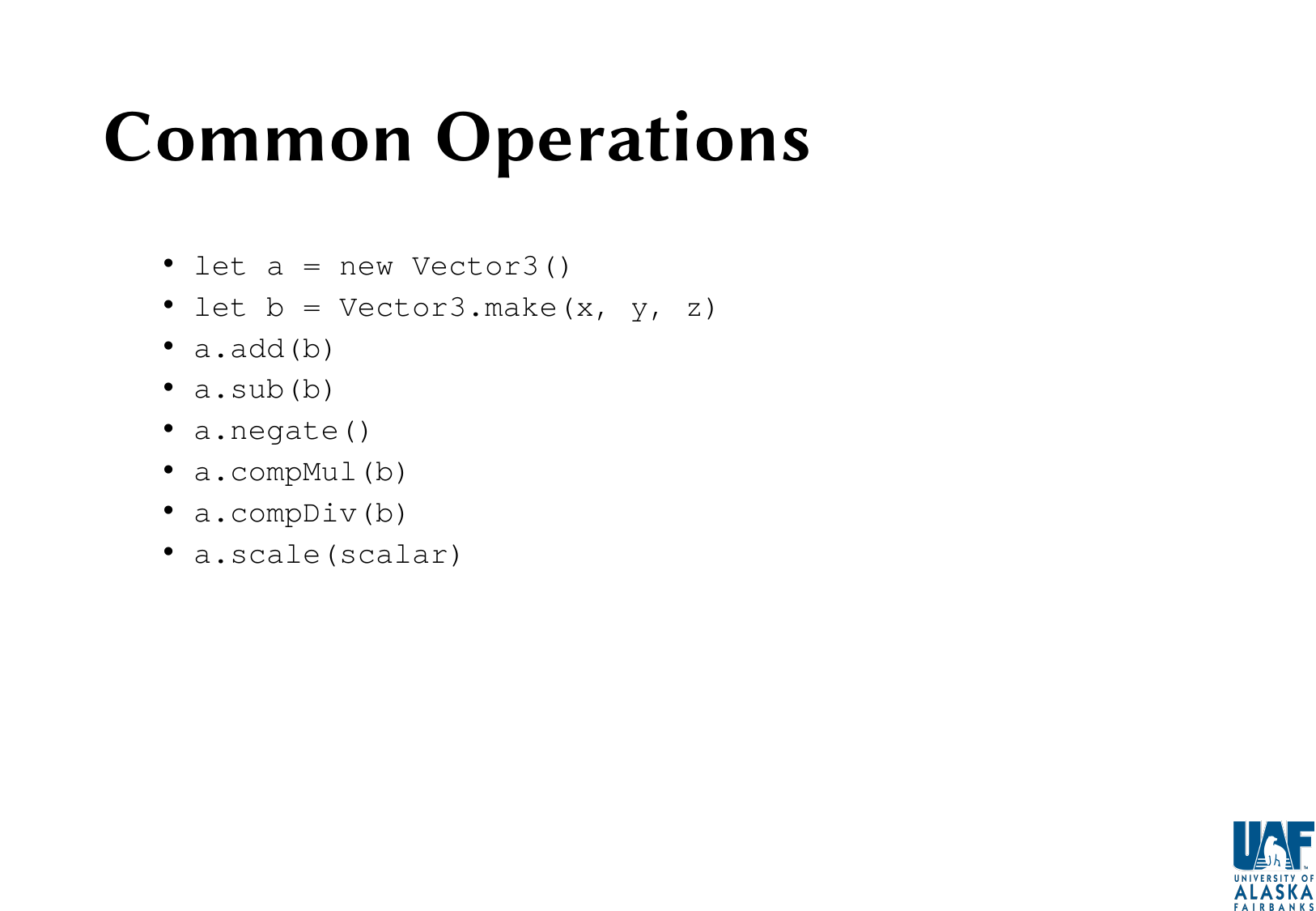

# Common Operations
let a = new Vector3()
let b = Vector3.make(x, y, z)
a.add(b)
a.sub(b)
a.negate()
a.compMul(b)
a.compDiv(b)
a.scale(scalar)